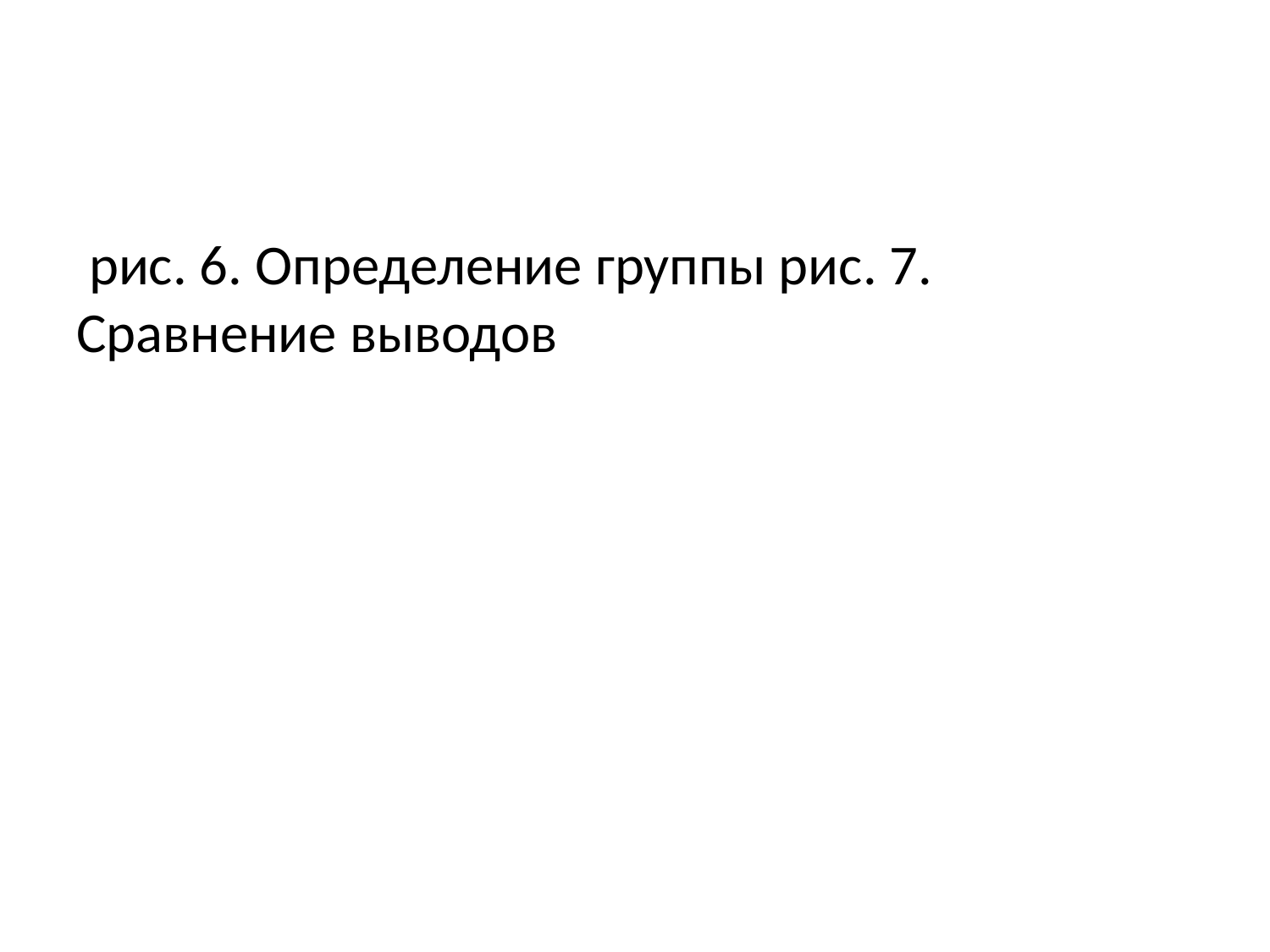

рис. 6. Определение группы рис. 7. Сравнение выводов